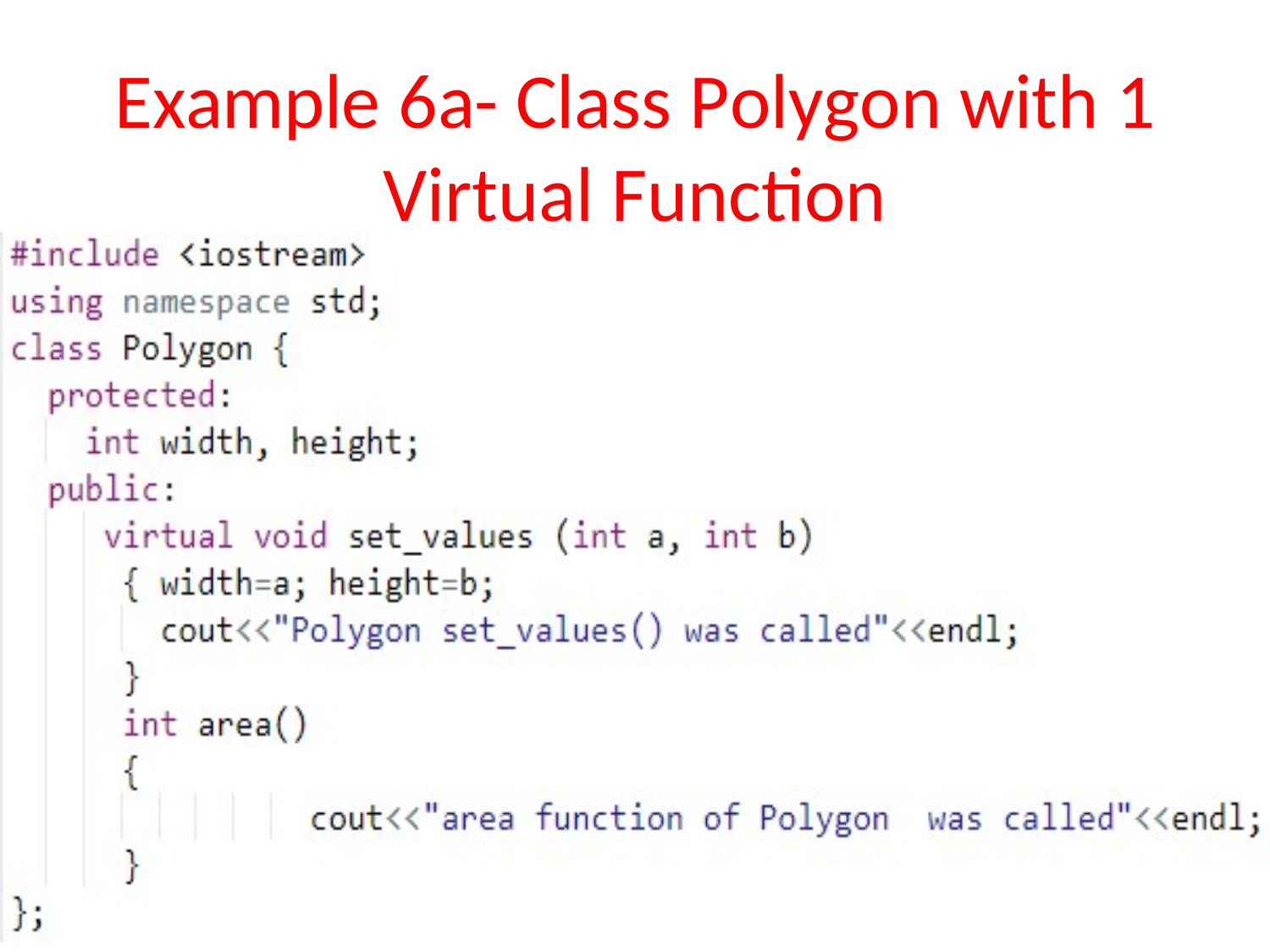

# Example 6a- Class Polygon with 1 Virtual Function